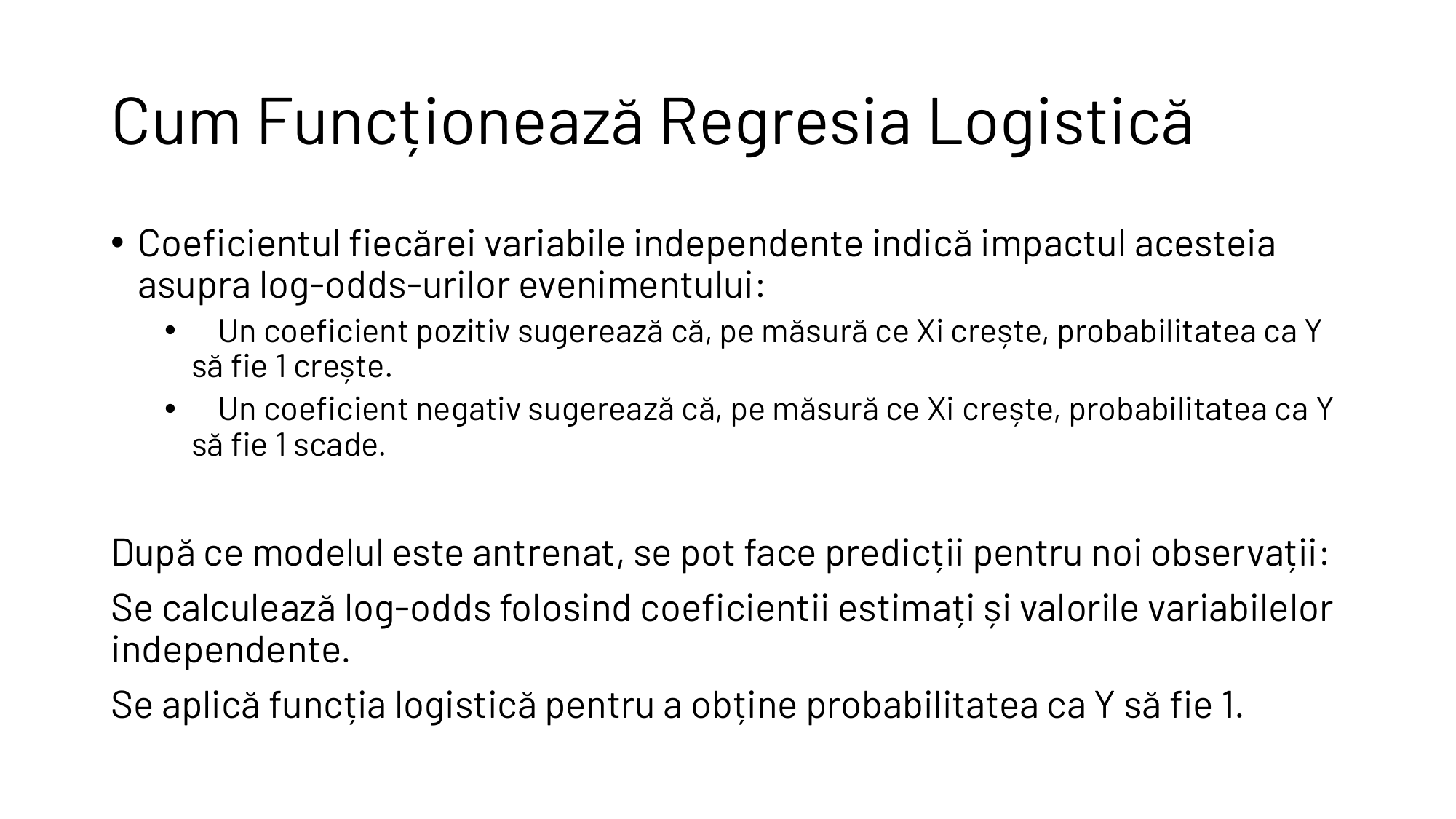

# Cum Funcționează Regresia Logistică
Coeficientul fiecărei variabile independente indică impactul acesteia asupra log-odds-urilor evenimentului:
    Un coeficient pozitiv sugerează că, pe măsură ce Xi crește, probabilitatea ca Y să fie 1 crește.
    Un coeficient negativ sugerează că, pe măsură ce Xi​ crește, probabilitatea ca Y să fie 1 scade.

După ce modelul este antrenat, se pot face predicții pentru noi observații:
Se calculează log-odds folosind coeficientii estimați și valorile variabilelor independente.
Se aplică funcția logistică pentru a obține probabilitatea ca Y să fie 1.